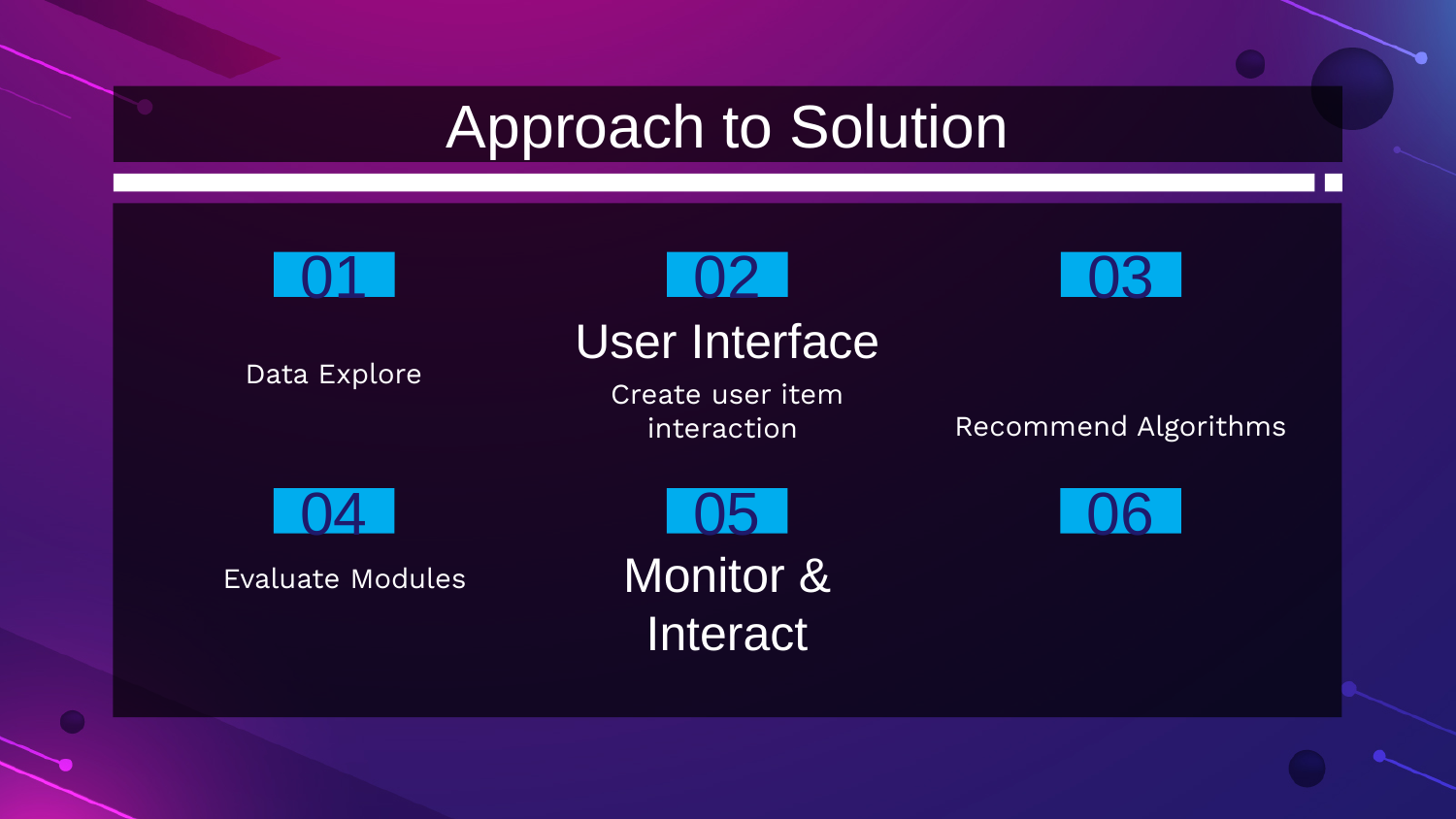

# Approach to Solution

02
01
03
Recommend Algorithms
Create user item interaction
User Interface
Data Explore
04
05
06
Evaluate Modules
Monitor & Interact